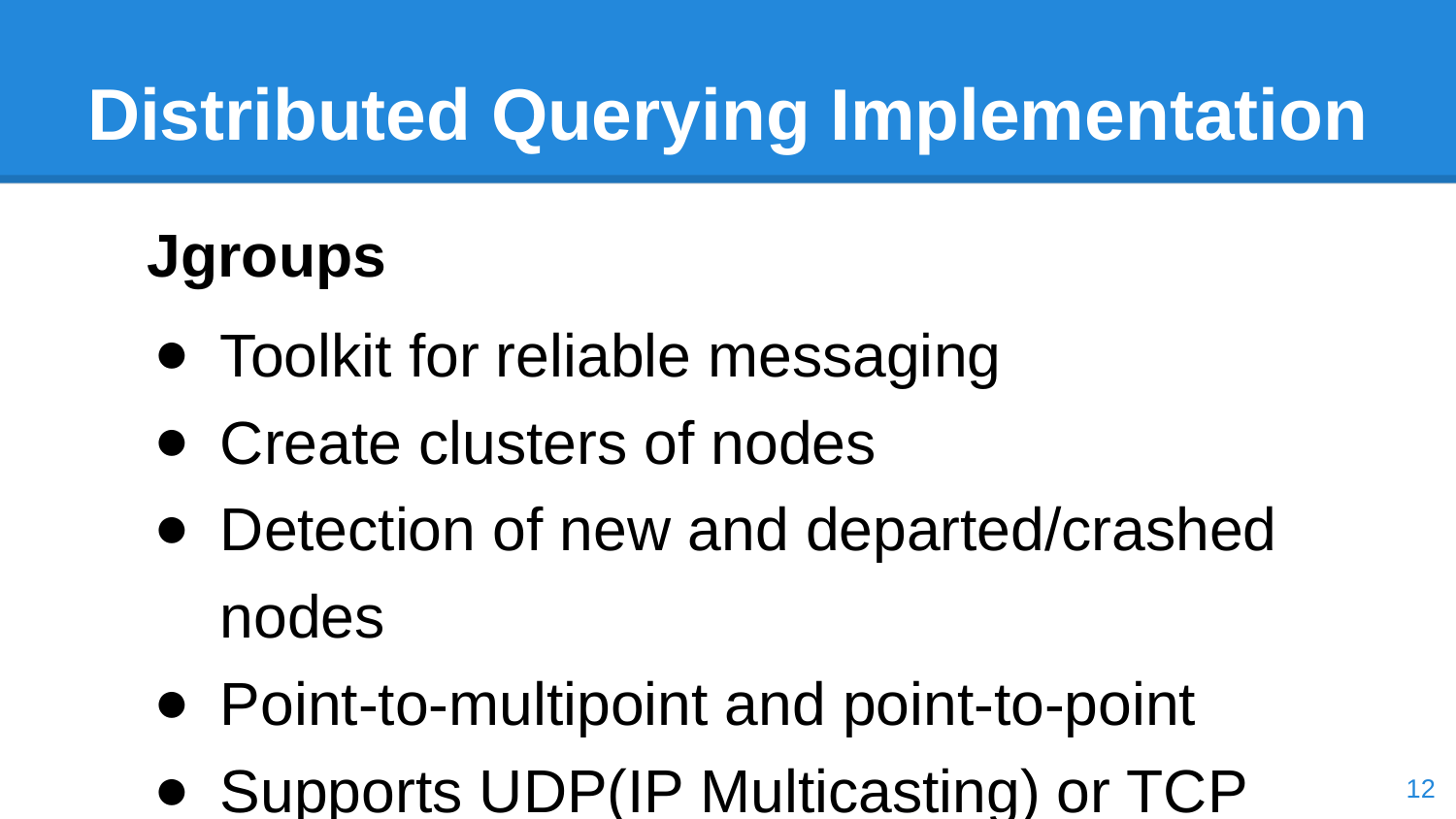

# Distributed Querying Implementation
Jgroups
Toolkit for reliable messaging
Create clusters of nodes
Detection of new and departed/crashed nodes
Point-to-multipoint and point-to-point
Supports UDP(IP Multicasting) or TCP
12